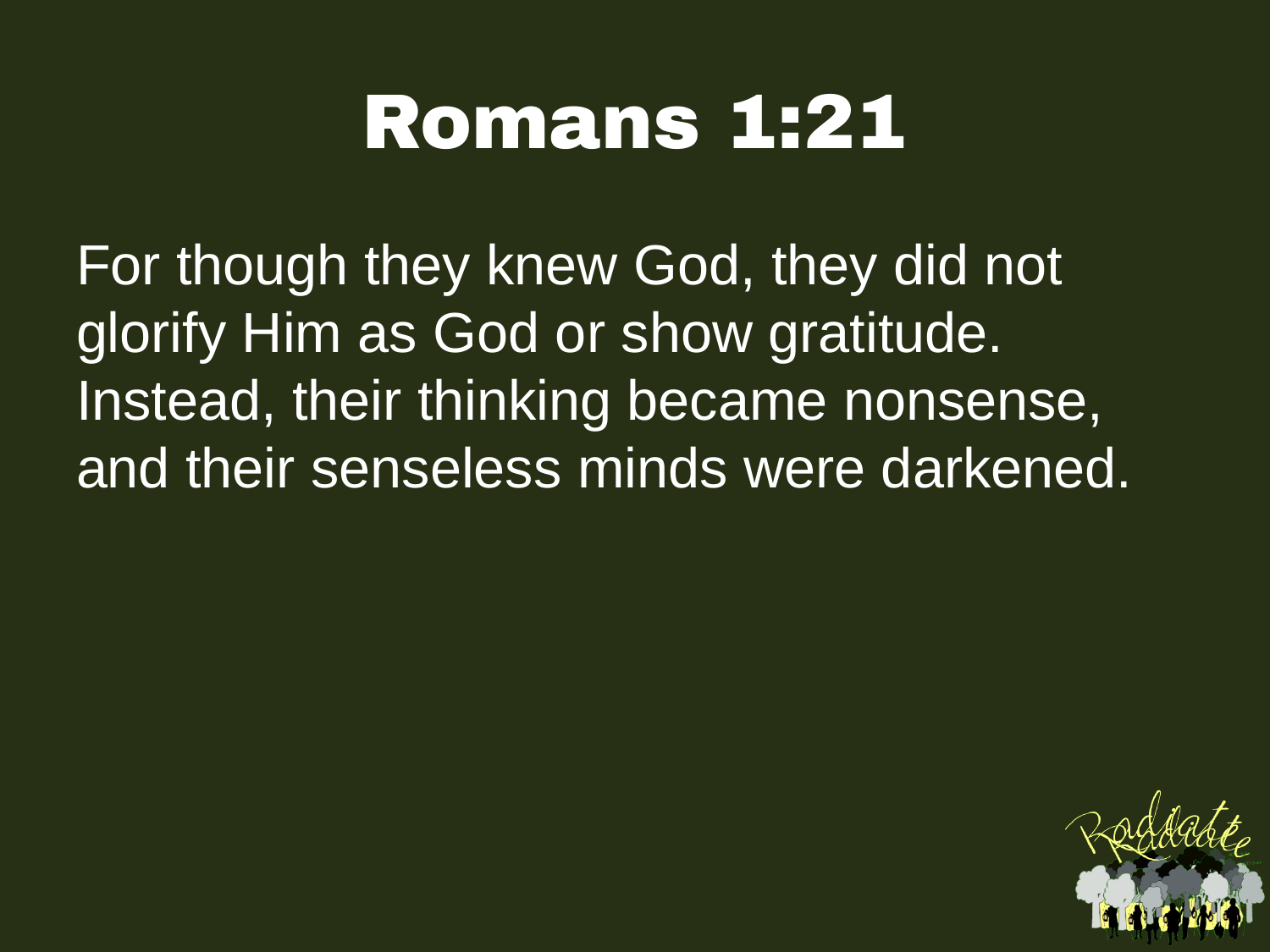

# Romans 1:21
For though they knew God, they did not glorify Him as God or show gratitude. Instead, their thinking became nonsense, and their senseless minds were darkened.